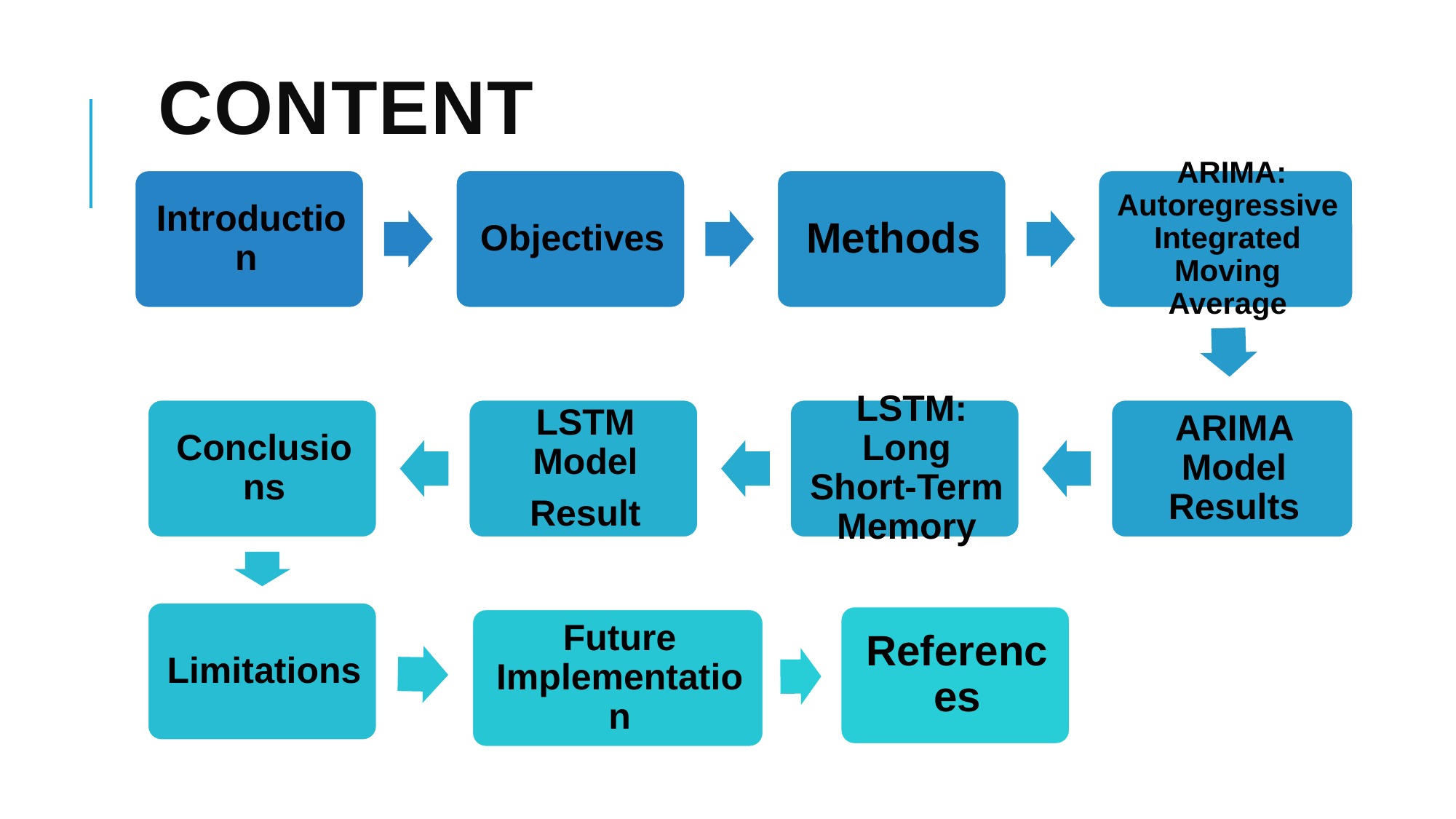

# Content
Introduction

Objectives

Methods

 ARIMA: Autoregressive Integrated Moving Average

ARIMA Model Results

 LSTM: Long Short-Term Memory

LSTM Model
Result

Conclusions

Limitations

Future Implementation

References